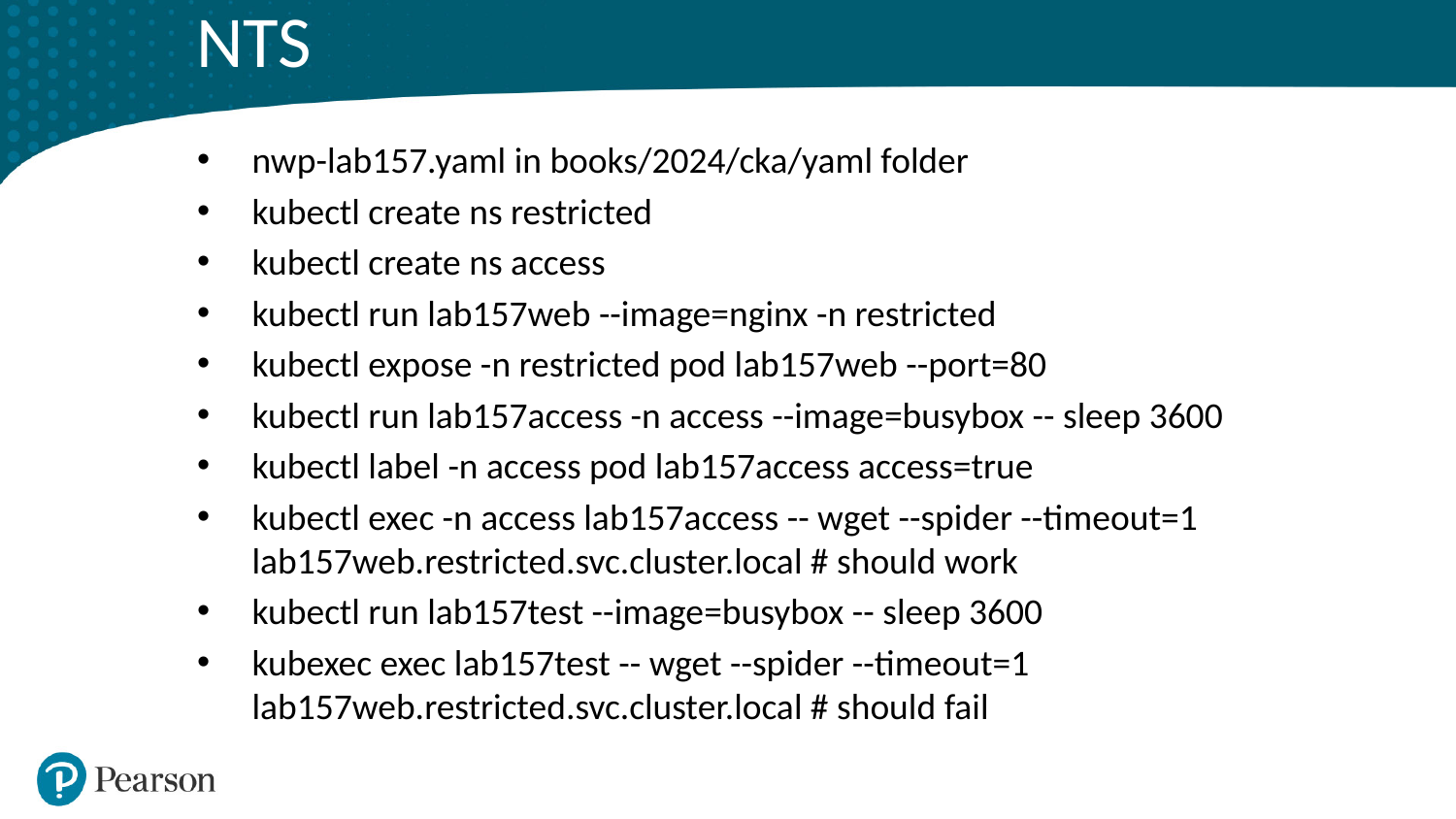

# NTS
nwp-lab157.yaml in books/2024/cka/yaml folder
kubectl create ns restricted
kubectl create ns access
kubectl run lab157web --image=nginx -n restricted
kubectl expose -n restricted pod lab157web --port=80
kubectl run lab157access -n access --image=busybox -- sleep 3600
kubectl label -n access pod lab157access access=true
kubectl exec -n access lab157access -- wget --spider --timeout=1 lab157web.restricted.svc.cluster.local # should work
kubectl run lab157test --image=busybox -- sleep 3600
kubexec exec lab157test -- wget --spider --timeout=1 lab157web.restricted.svc.cluster.local # should fail